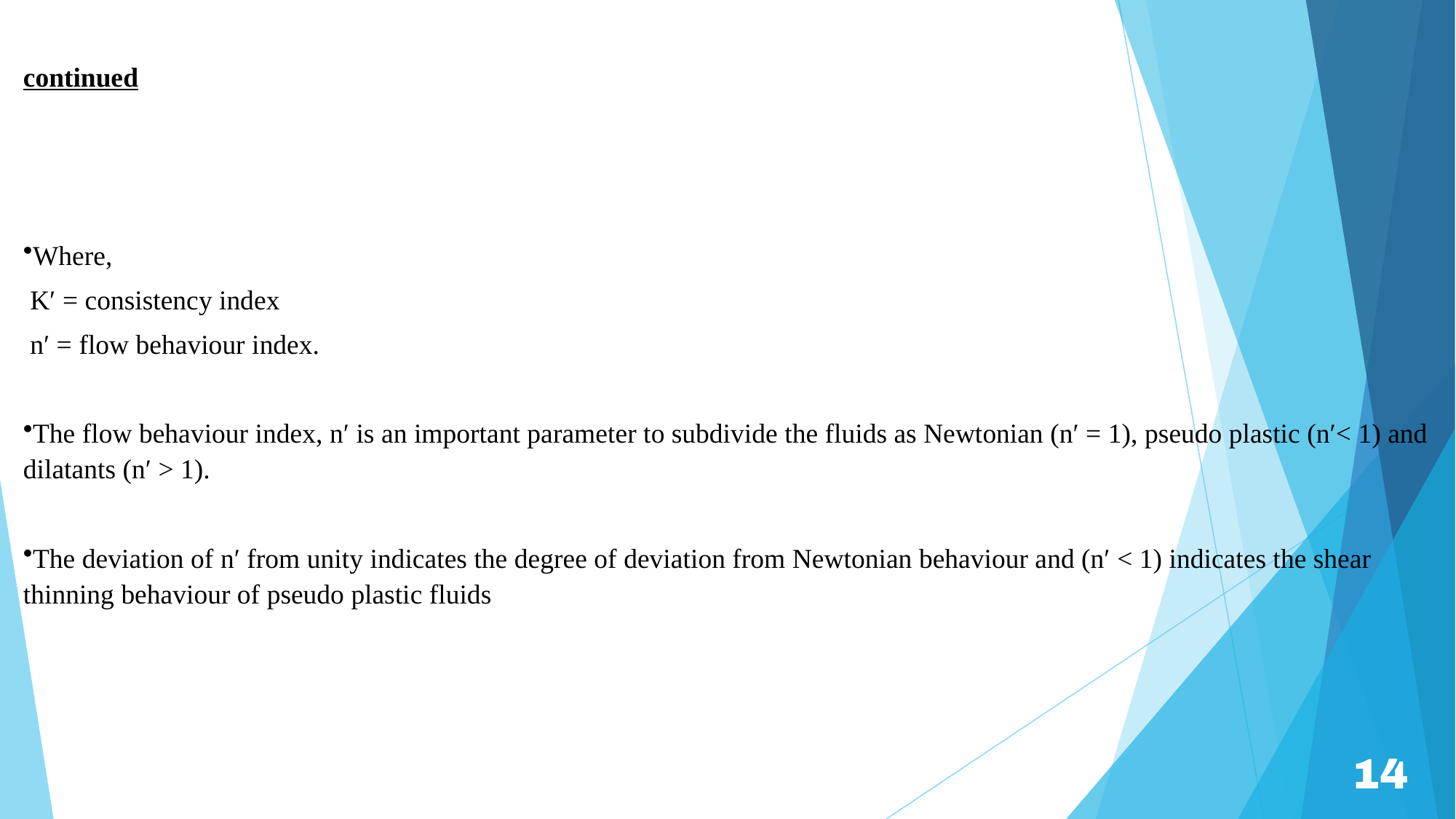

continued

Where,
 K′ = consistency index
 n′ = flow behaviour index.

The flow behaviour index, n′ is an important parameter to subdivide the fluids as Newtonian (n′ = 1), pseudo plastic (n′< 1) and dilatants (n′ > 1).

The deviation of n′ from unity indicates the degree of deviation from Newtonian behaviour and (n′ < 1) indicates the shear thinning behaviour of pseudo plastic fluids

14